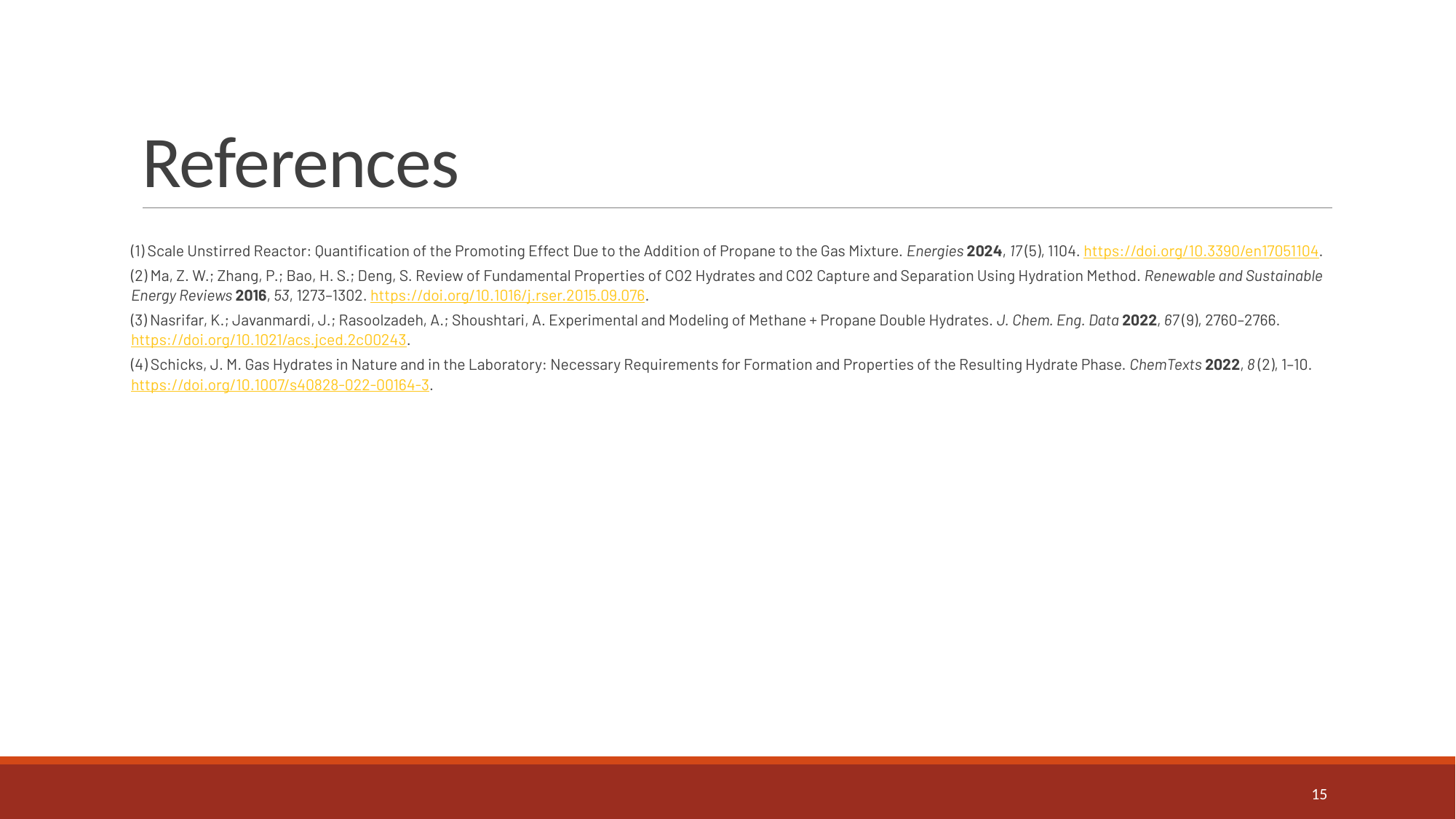

# References
(1) Scale Unstirred Reactor: Quantification of the Promoting Effect Due to the Addition of Propane to the Gas Mixture. Energies 2024, 17 (5), 1104. https://doi.org/10.3390/en17051104.
(2) Ma, Z. W.; Zhang, P.; Bao, H. S.; Deng, S. Review of Fundamental Properties of CO2 Hydrates and CO2 Capture and Separation Using Hydration Method. Renewable and Sustainable Energy Reviews 2016, 53, 1273–1302. https://doi.org/10.1016/j.rser.2015.09.076.
(3) Nasrifar, K.; Javanmardi, J.; Rasoolzadeh, A.; Shoushtari, A. Experimental and Modeling of Methane + Propane Double Hydrates. J. Chem. Eng. Data 2022, 67 (9), 2760–2766. https://doi.org/10.1021/acs.jced.2c00243.
(4) Schicks, J. M. Gas Hydrates in Nature and in the Laboratory: Necessary Requirements for Formation and Properties of the Resulting Hydrate Phase. ChemTexts 2022, 8 (2), 1–10. https://doi.org/10.1007/s40828-022-00164-3.

15